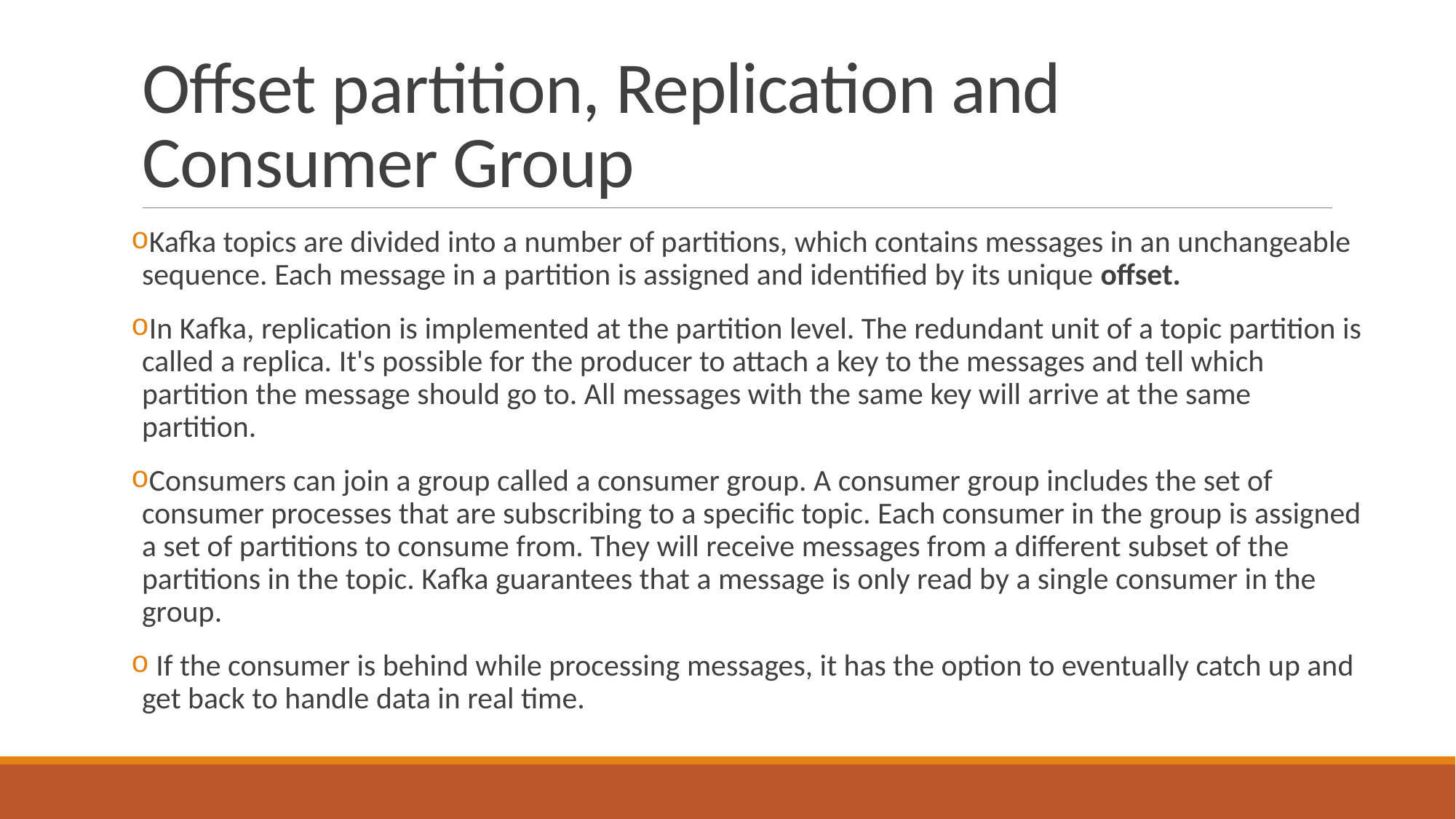

# Offset partition, Replication and Consumer Group
Kafka topics are divided into a number of partitions, which contains messages in an unchangeable sequence. Each message in a partition is assigned and identified by its unique offset.
In Kafka, replication is implemented at the partition level. The redundant unit of a topic partition is called a replica. It's possible for the producer to attach a key to the messages and tell which partition the message should go to. All messages with the same key will arrive at the same partition.
Consumers can join a group called a consumer group. A consumer group includes the set of consumer processes that are subscribing to a specific topic. Each consumer in the group is assigned a set of partitions to consume from. They will receive messages from a different subset of the partitions in the topic. Kafka guarantees that a message is only read by a single consumer in the group.
 If the consumer is behind while processing messages, it has the option to eventually catch up and get back to handle data in real time.